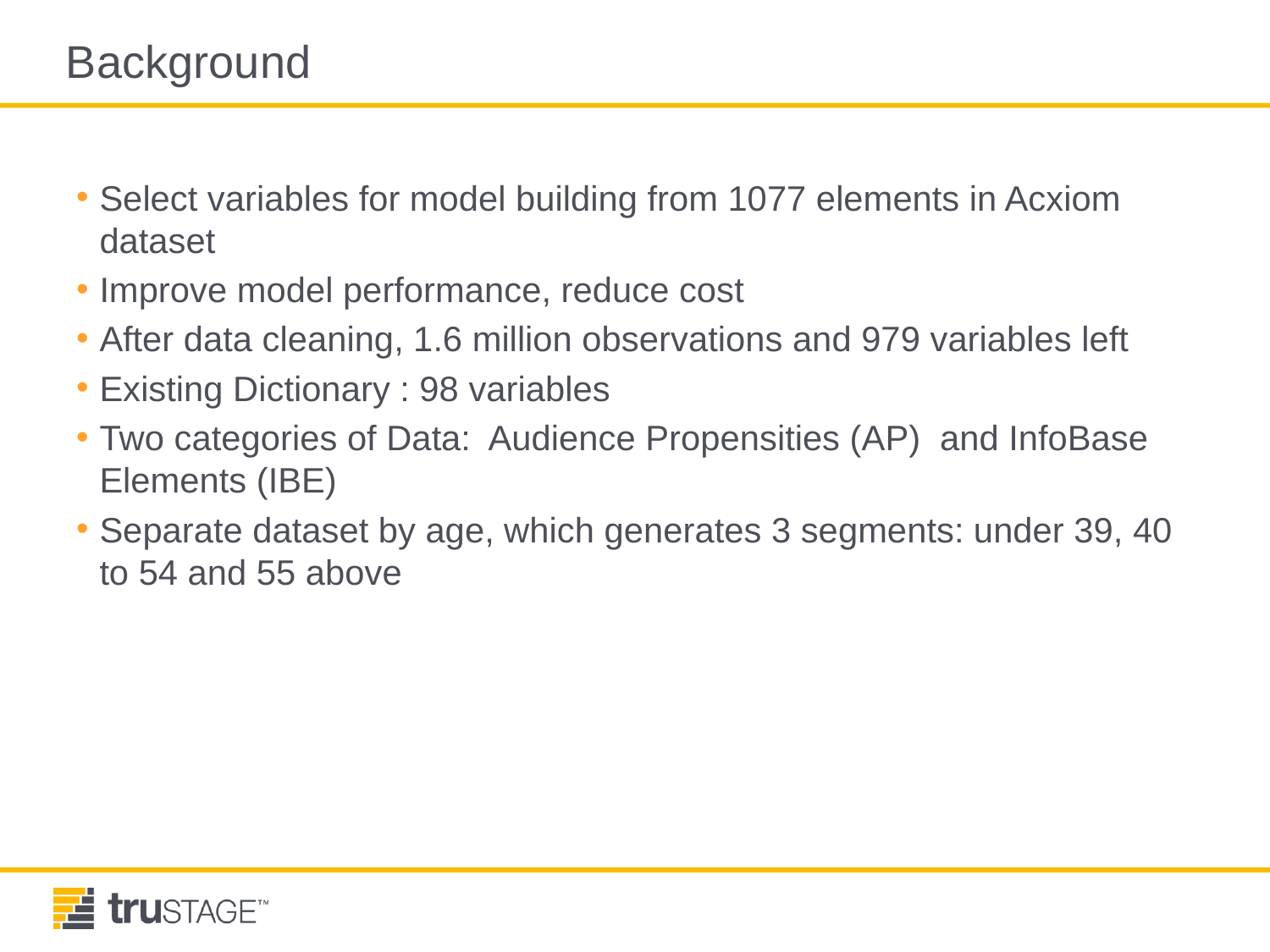

# Background
Select variables for model building from 1077 elements in Acxiom dataset
Improve model performance, reduce cost
After data cleaning, 1.6 million observations and 979 variables left
Existing Dictionary : 98 variables
Two categories of Data:  Audience Propensities (AP)  and InfoBase Elements (IBE)
Separate dataset by age, which generates 3 segments: under 39, 40 to 54 and 55 above